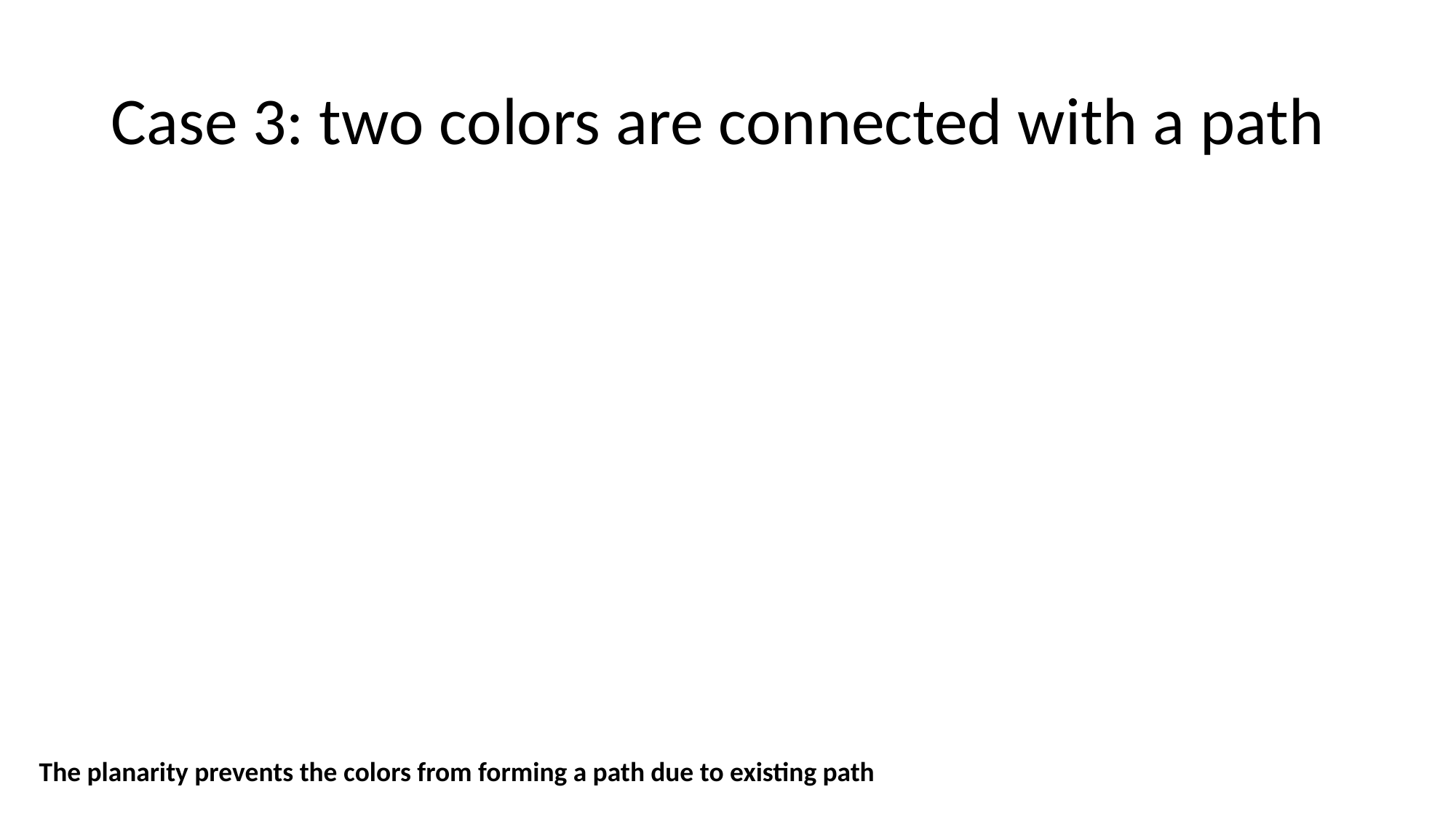

# Case 3: two colors are connected with a path
The planarity prevents the colors from forming a path due to existing path